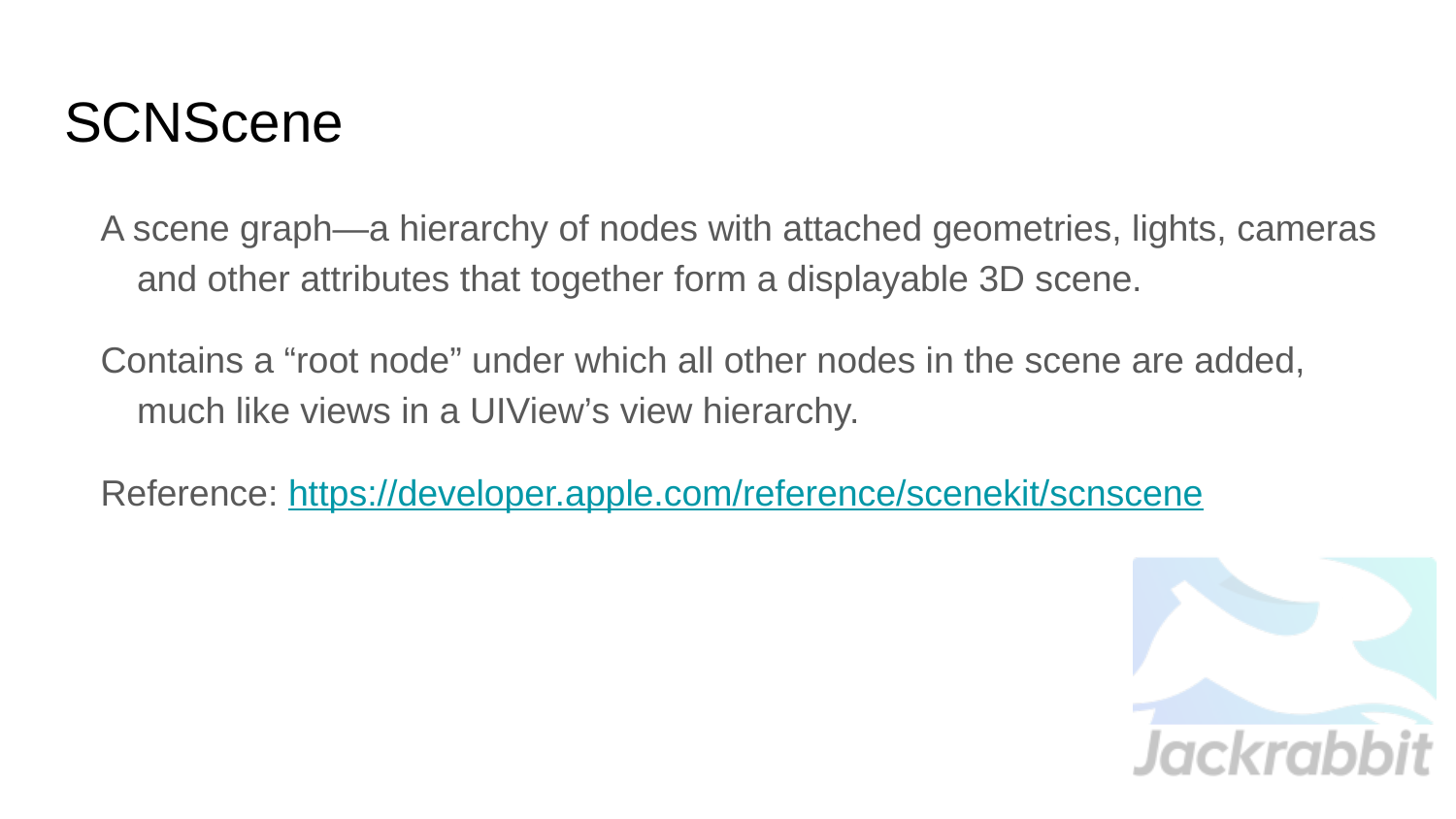

# SCNScene
A scene graph—a hierarchy of nodes with attached geometries, lights, cameras and other attributes that together form a displayable 3D scene.
Contains a “root node” under which all other nodes in the scene are added, much like views in a UIView’s view hierarchy.
Reference: https://developer.apple.com/reference/scenekit/scnscene